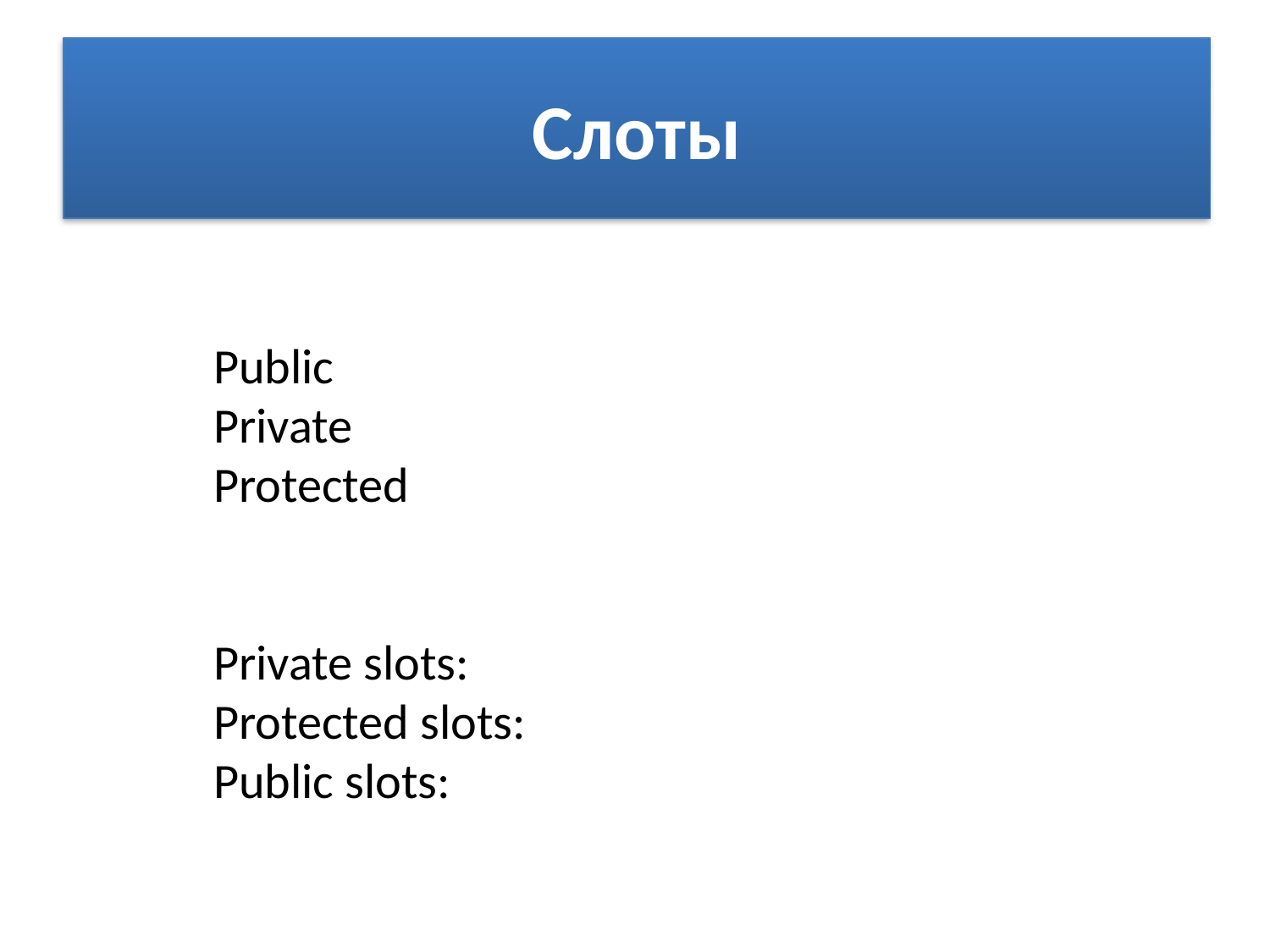

# Слоты
Public
Private
Protected

Private slots:
Protected slots:
Public slots: